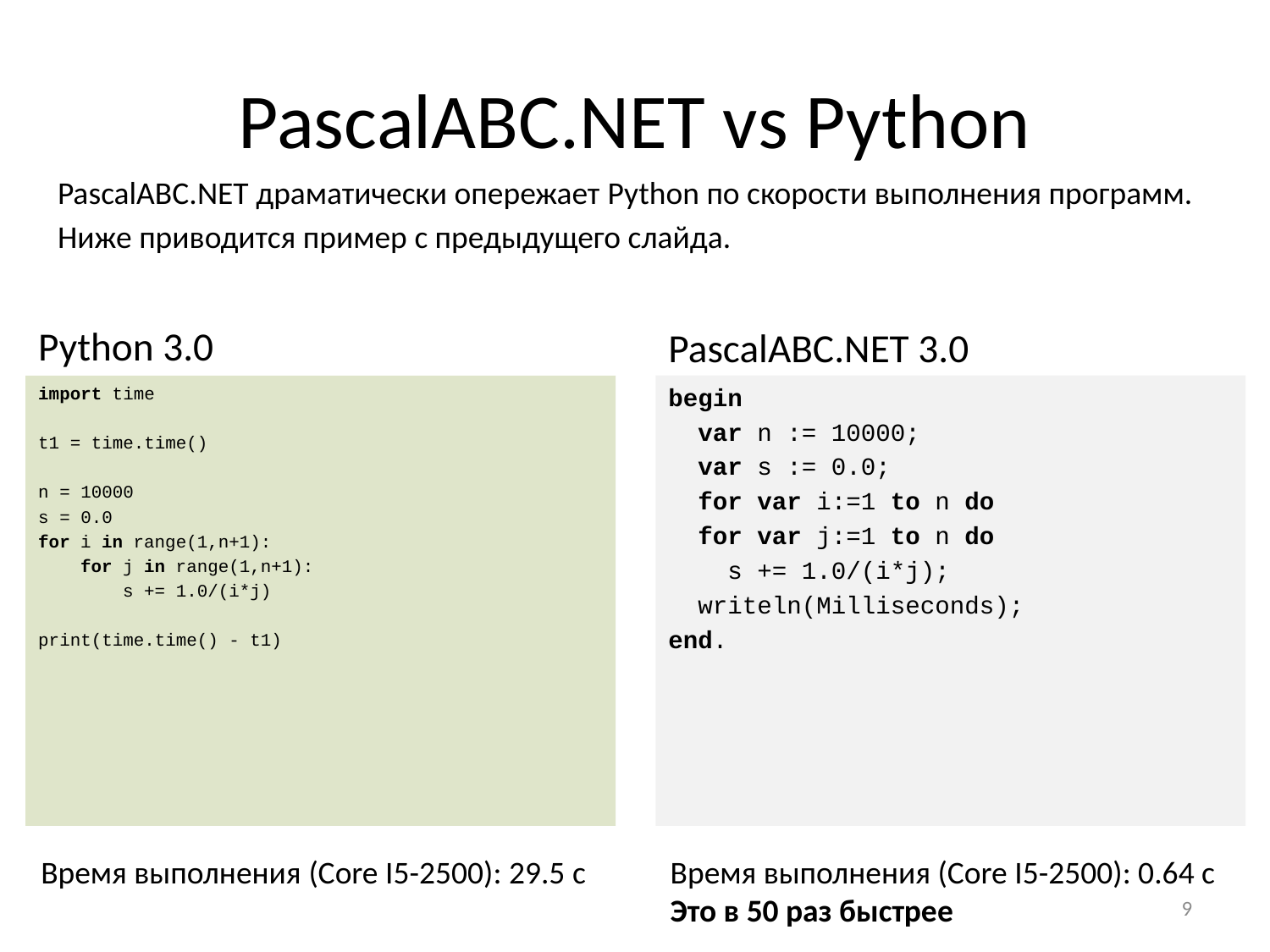

# PascalABC.NET vs Python
PascalABC.NET драматически опережает Python по скорости выполнения программ.
Ниже приводится пример с предыдущего слайда.
Python 3.0
import time

t1 = time.time()

n = 10000
s = 0.0
for i in range(1,n+1):
    for j in range(1,n+1):
        s += 1.0/(i*j)

print(time.time() - t1)
PascalABC.NET 3.0
begin
  var n := 10000;
  var s := 0.0;
  for var i:=1 to n do
  for var j:=1 to n do
    s += 1.0/(i*j);
  writeln(Milliseconds);
end.
Время выполнения (Core I5-2500): 29.5 с
Время выполнения (Core I5-2500): 0.64 с
Это в 50 раз быстрее
9